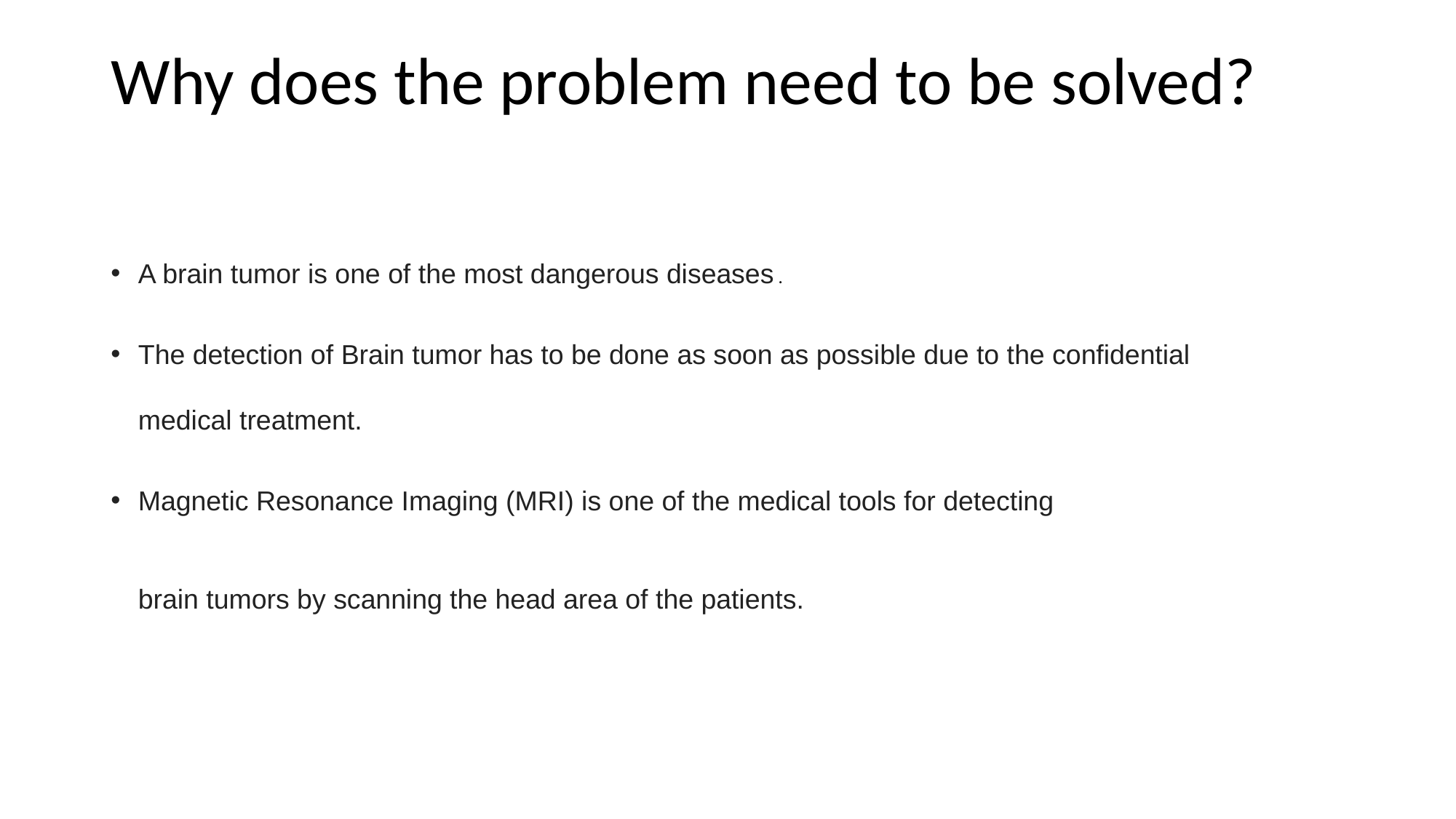

# Why does the problem need to be solved?
A brain tumor is one of the most dangerous diseases .
The detection of Brain tumor has to be done as soon as possible due to the confidential
medical treatment.
Magnetic Resonance Imaging (MRI) is one of the medical tools for detecting
brain tumors by scanning the head area of the patients.